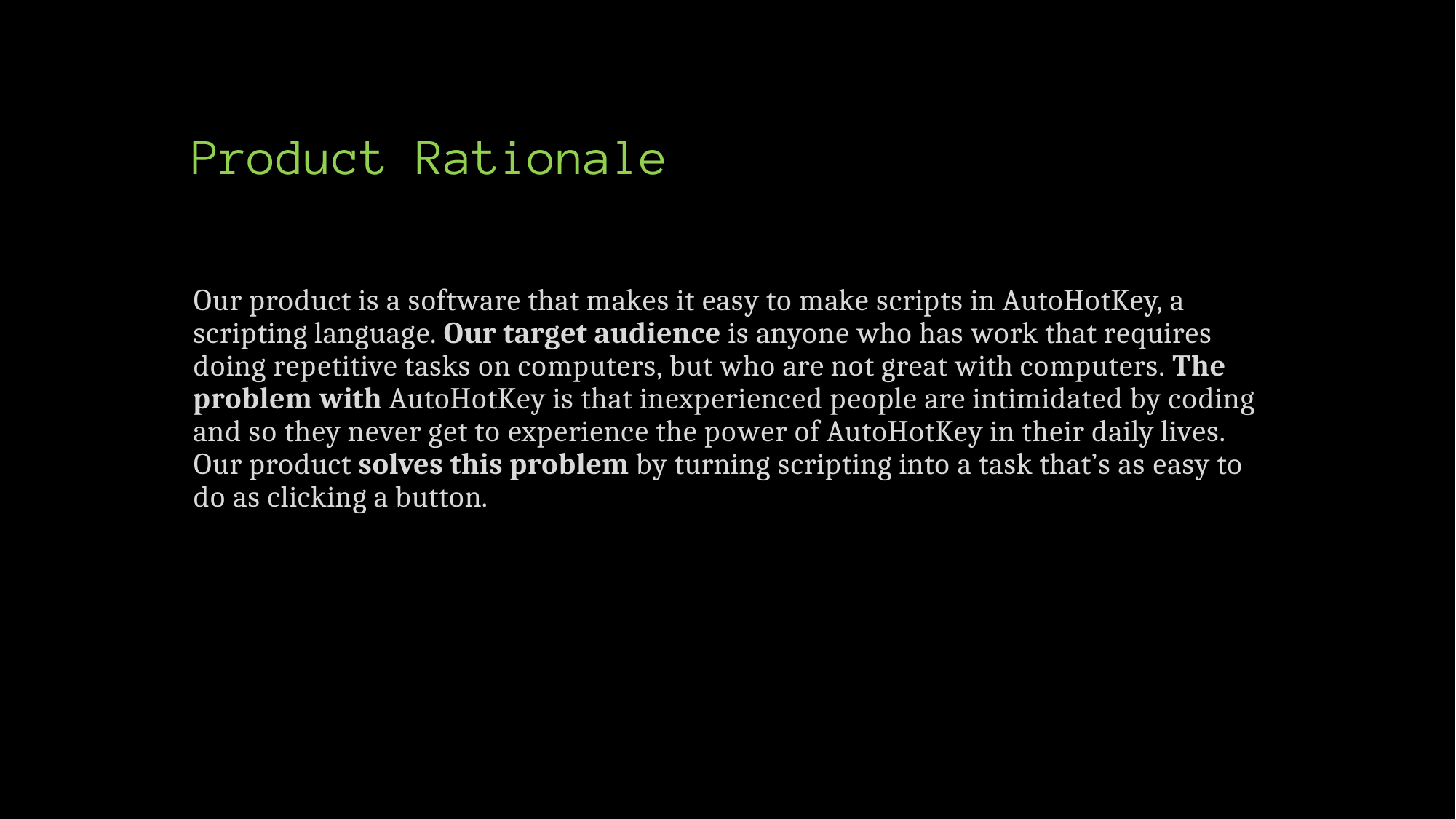

# Product Rationale

Our product is a software that makes it easy to make scripts in AutoHotKey, a scripting language. Our target audience is anyone who has work that requires doing repetitive tasks on computers, but who are not great with computers. The problem with AutoHotKey is that inexperienced people are intimidated by coding and so they never get to experience the power of AutoHotKey in their daily lives. Our product solves this problem by turning scripting into a task that’s as easy to do as clicking a button.